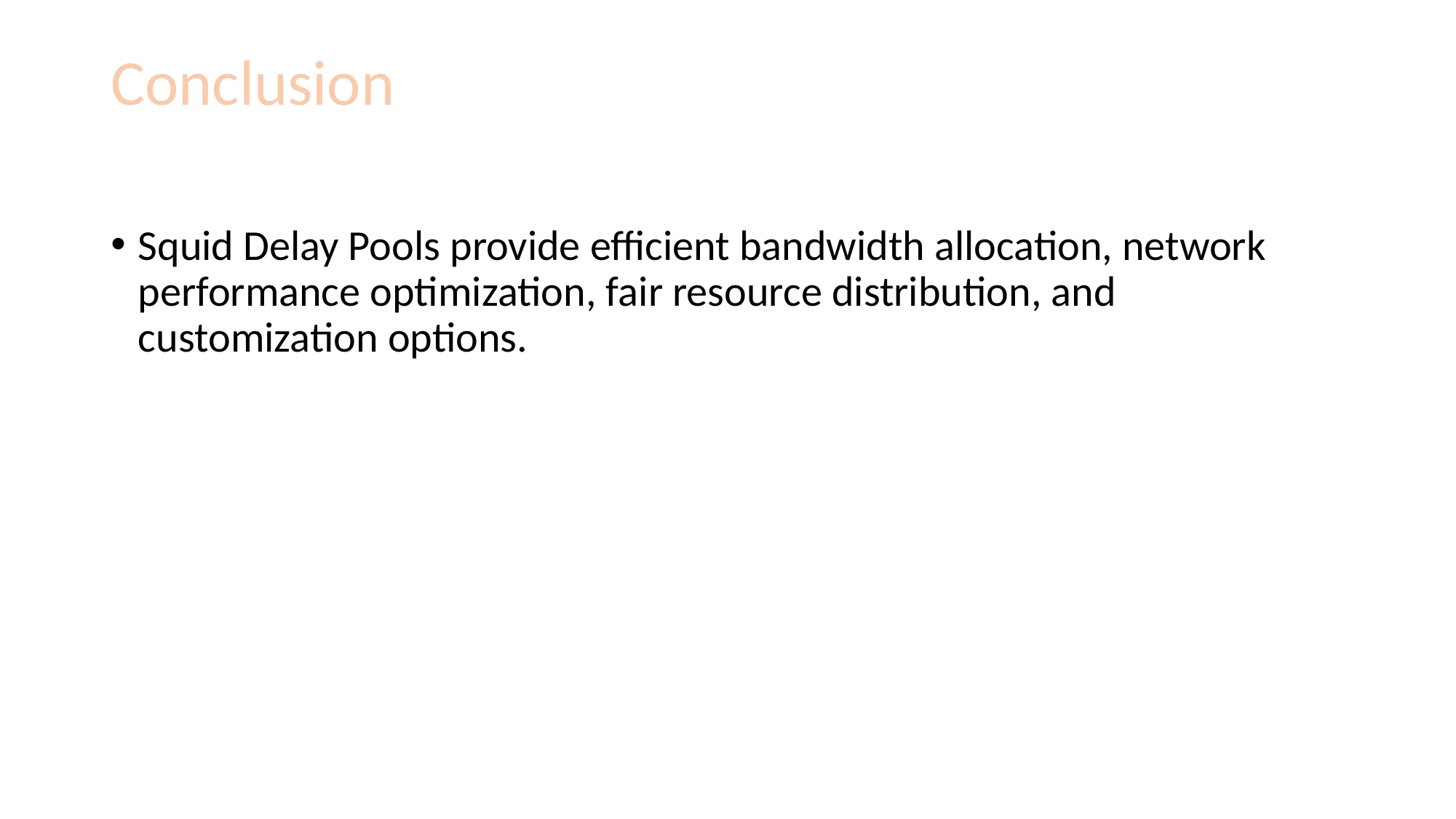

# Conclusion
Squid Delay Pools provide efficient bandwidth allocation, network performance optimization, fair resource distribution, and customization options.